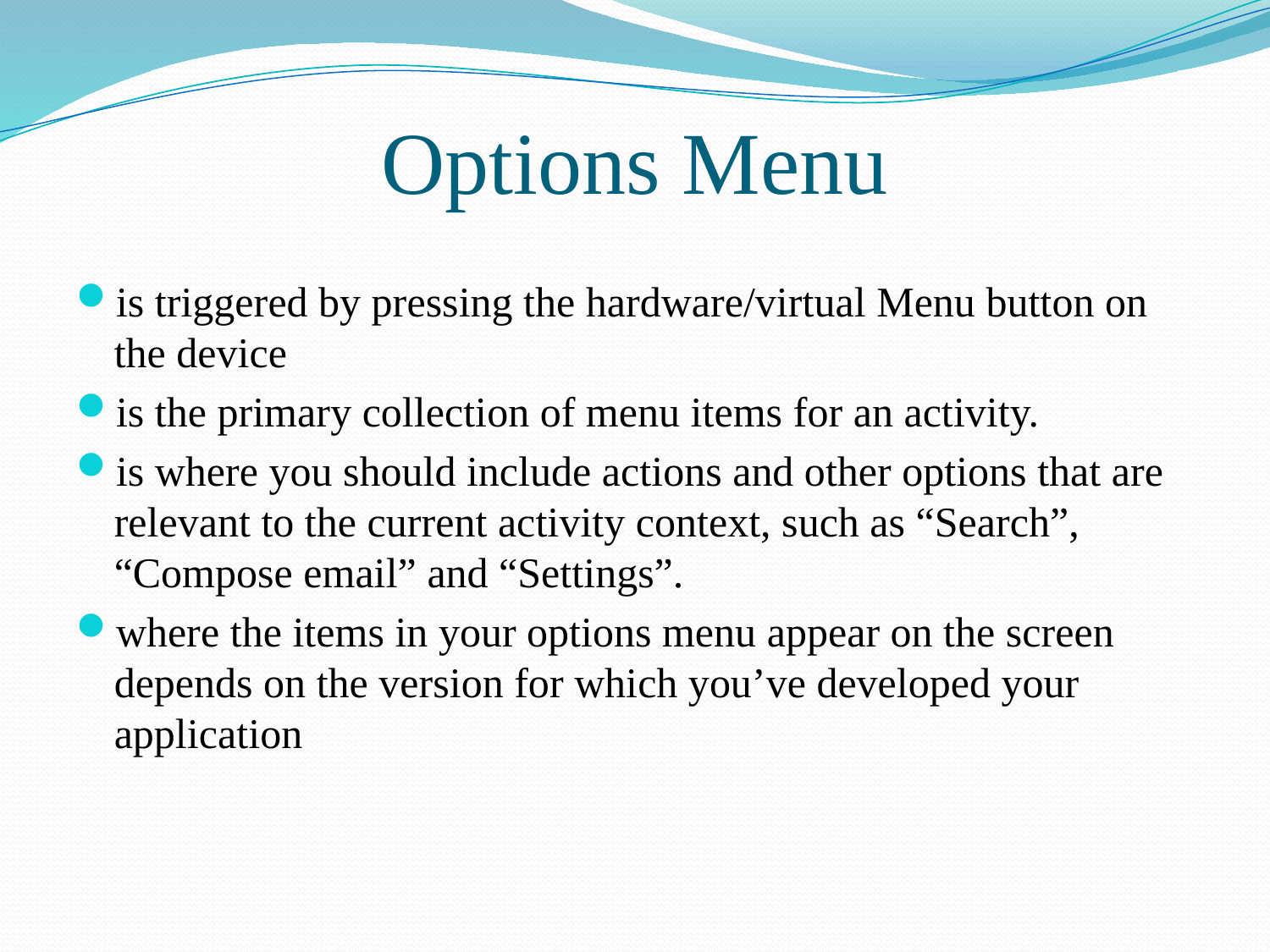

# Options Menu
is triggered by pressing the hardware/virtual Menu button on the device
is the primary collection of menu items for an activity.
is where you should include actions and other options that are relevant to the current activity context, such as “Search”, “Compose email” and “Settings”.
where the items in your options menu appear on the screen depends on the version for which you’ve developed your application